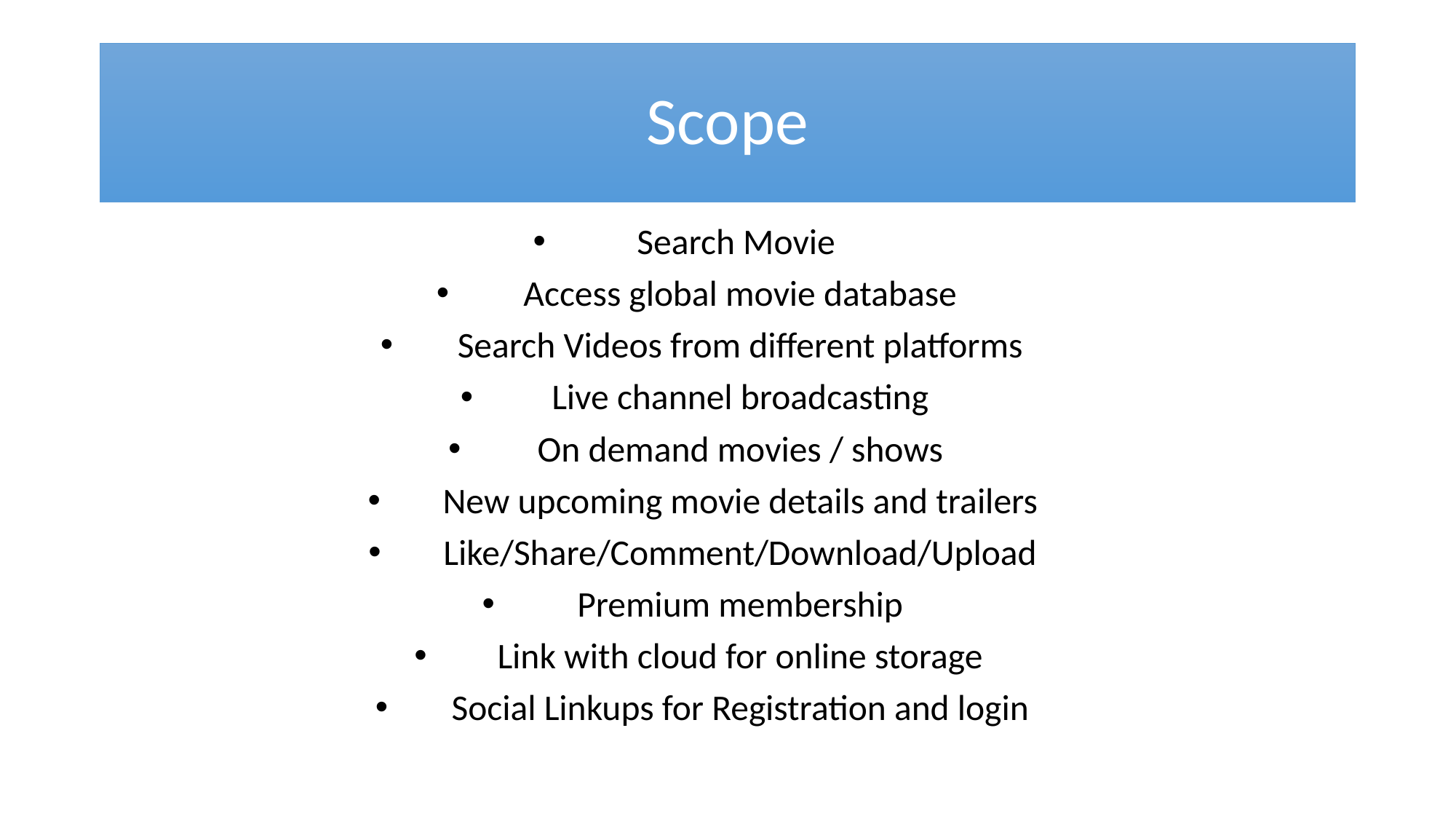

# Scope
Search Movie
Access global movie database
Search Videos from different platforms
Live channel broadcasting
On demand movies / shows
New upcoming movie details and trailers
Like/Share/Comment/Download/Upload
Premium membership
Link with cloud for online storage
Social Linkups for Registration and login